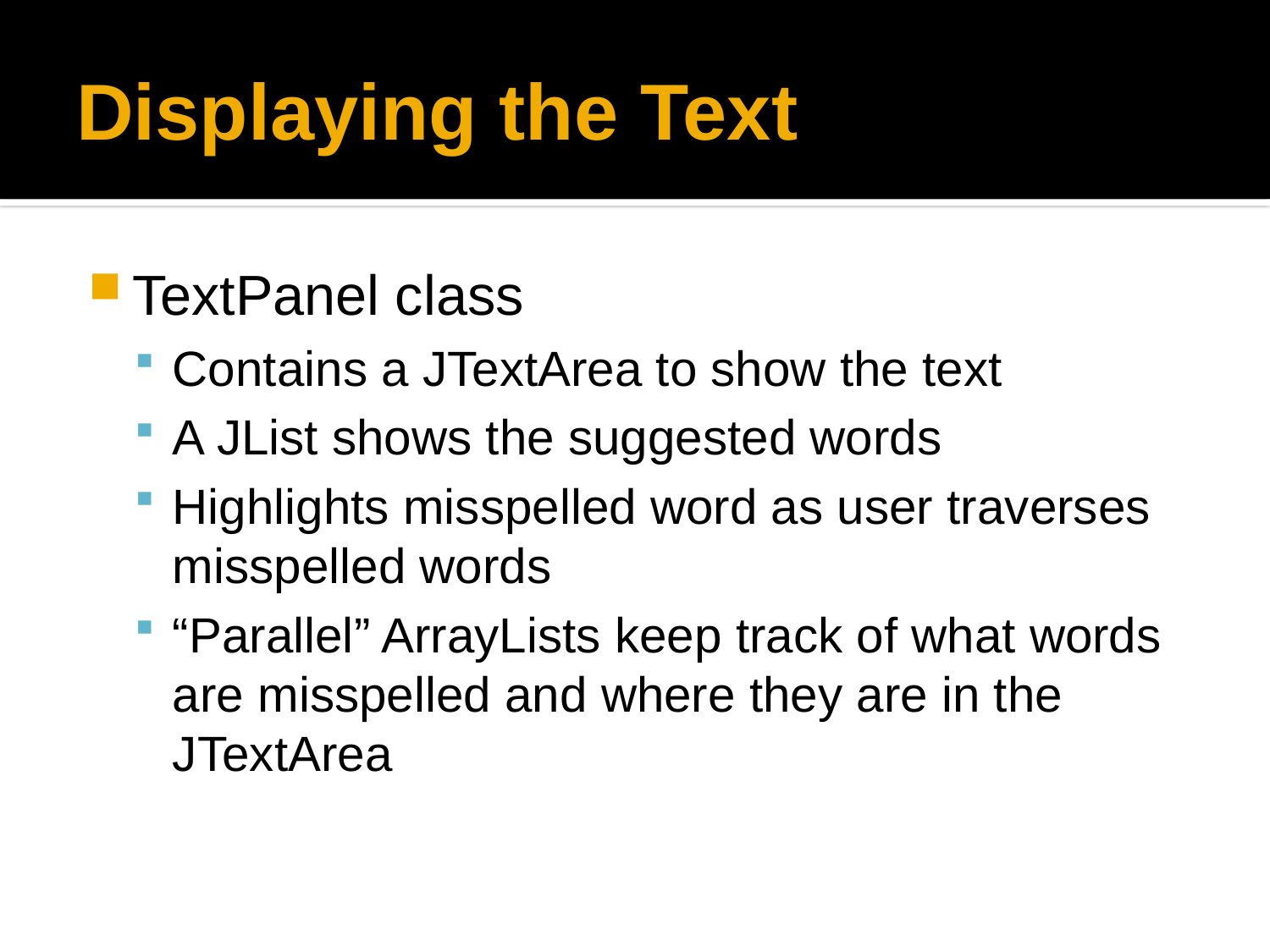

# Displaying the Text
TextPanel class
Contains a JTextArea to show the text
A JList shows the suggested words
Highlights misspelled word as user traverses misspelled words
“Parallel” ArrayLists keep track of what words are misspelled and where they are in the JTextArea